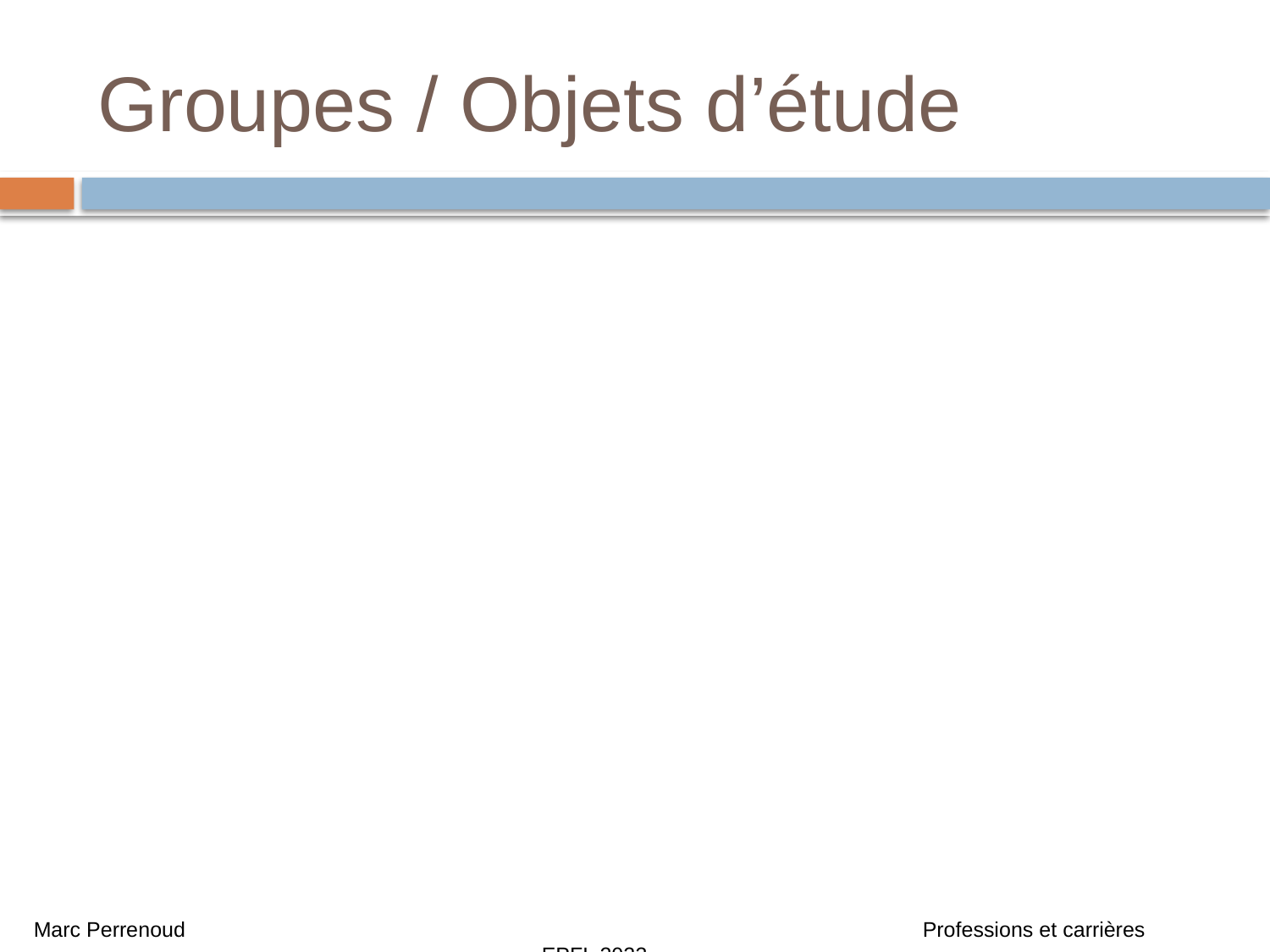

# Groupes / Objets d’étude

Marc Perrenoud 						Professions et carrières 					EPFL 2023